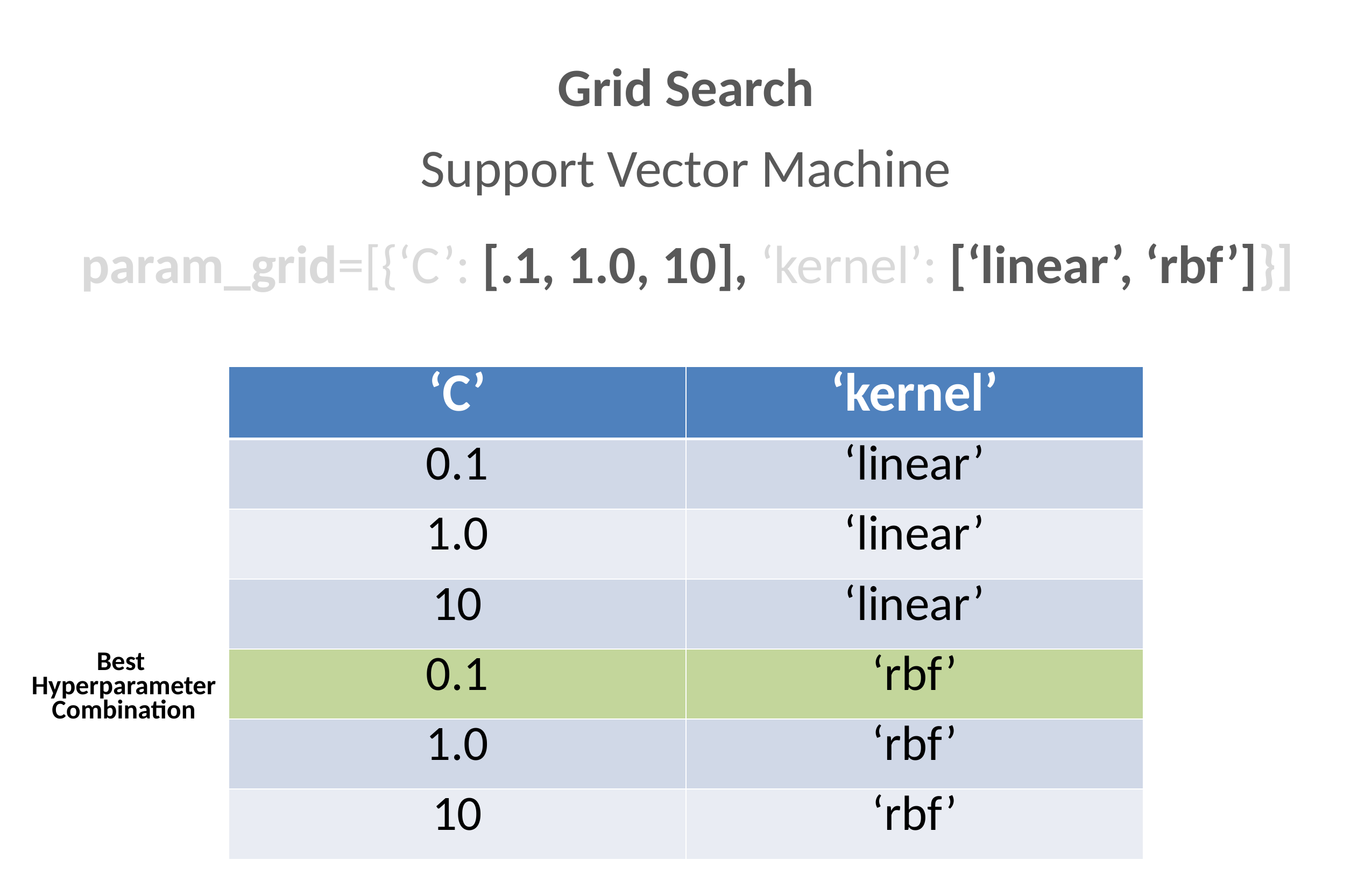

Grid Search
Support Vector Machine
param_grid=[{‘C’: [.1, 1.0, 10], ‘kernel’: [‘linear’, ‘rbf’]}]
| ‘C’ | ‘kernel’ |
| --- | --- |
| 0.1 | ‘linear’ |
| 1.0 | ‘linear’ |
| 10 | ‘linear’ |
| 0.1 | ‘rbf’ |
| 1.0 | ‘rbf’ |
| 10 | ‘rbf’ |
Best
Hyperparameter Combination